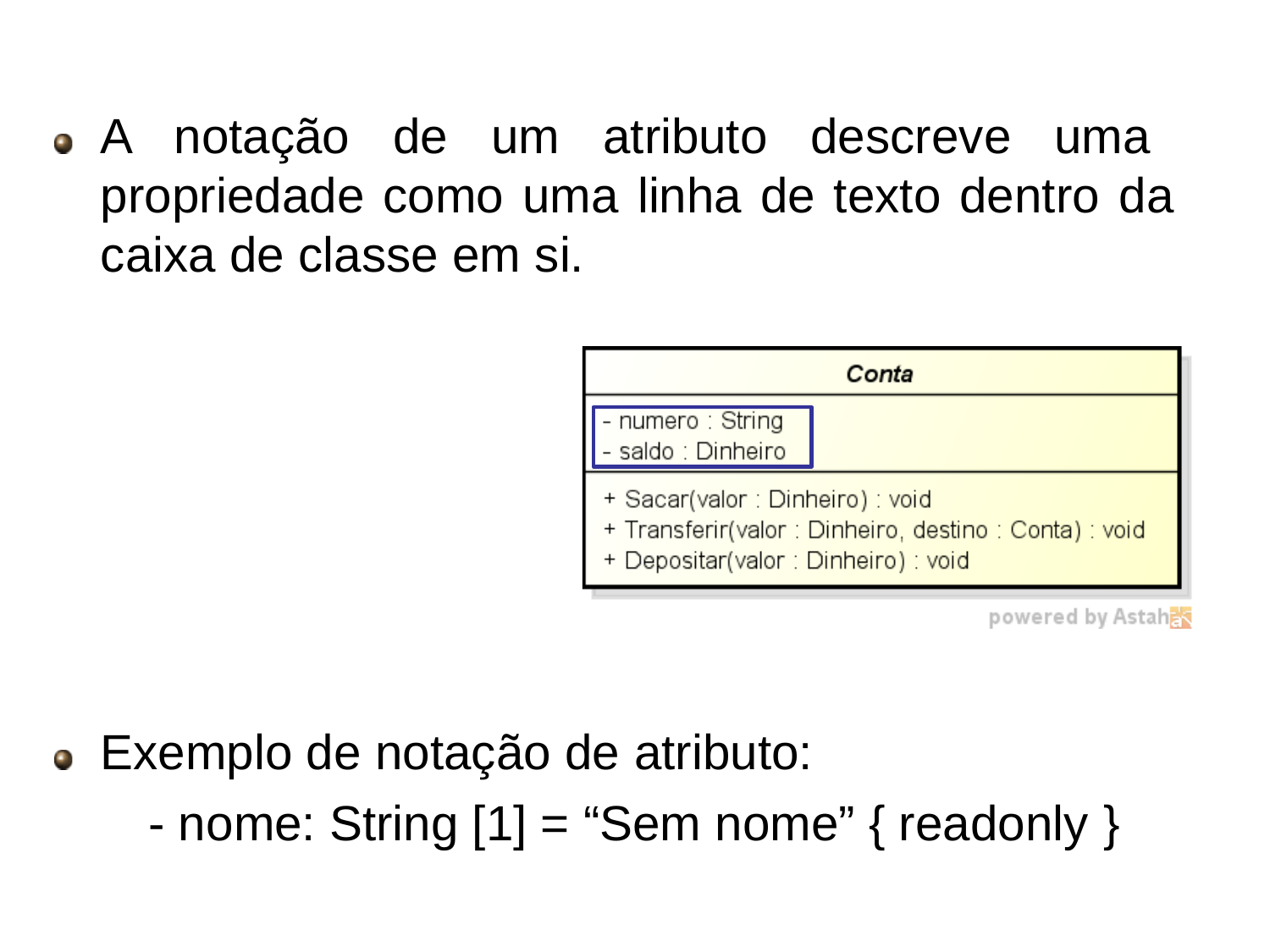

# Atributos
A notação de um atributo descreve uma  propriedade como uma linha de texto dentro da  caixa de classe em si.

Exemplo de notação de atributo:
- nome: String [1] = “Sem nome” { readonly }